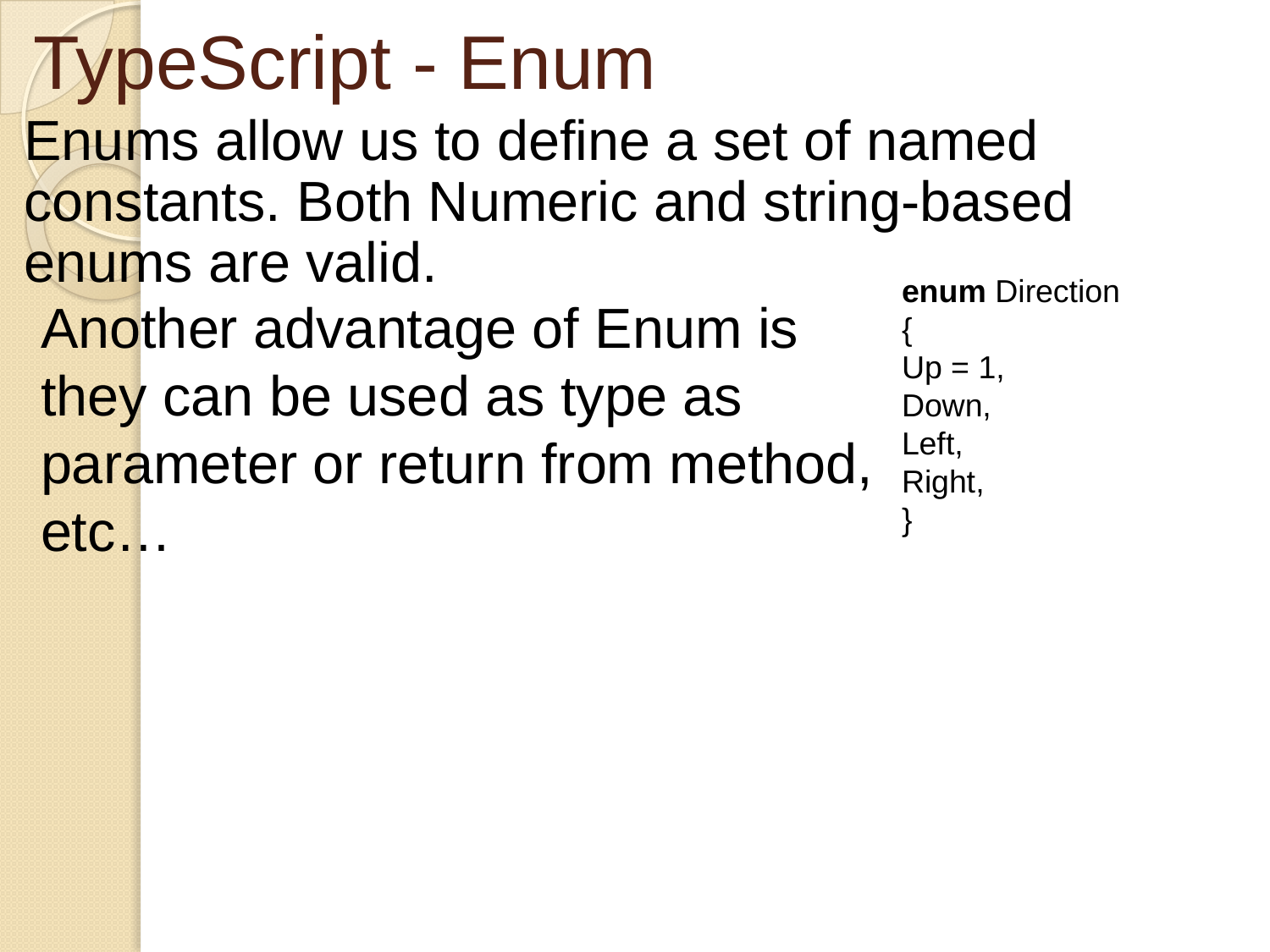

# TypeScript - Enum
Enums allow us to define a set of named constants. Both Numeric and string-based enums are valid.
enum Direction
{
Up = 1,
Down,
Left,
Right,
}
Another advantage of Enum is they can be used as type as parameter or return from method, etc…